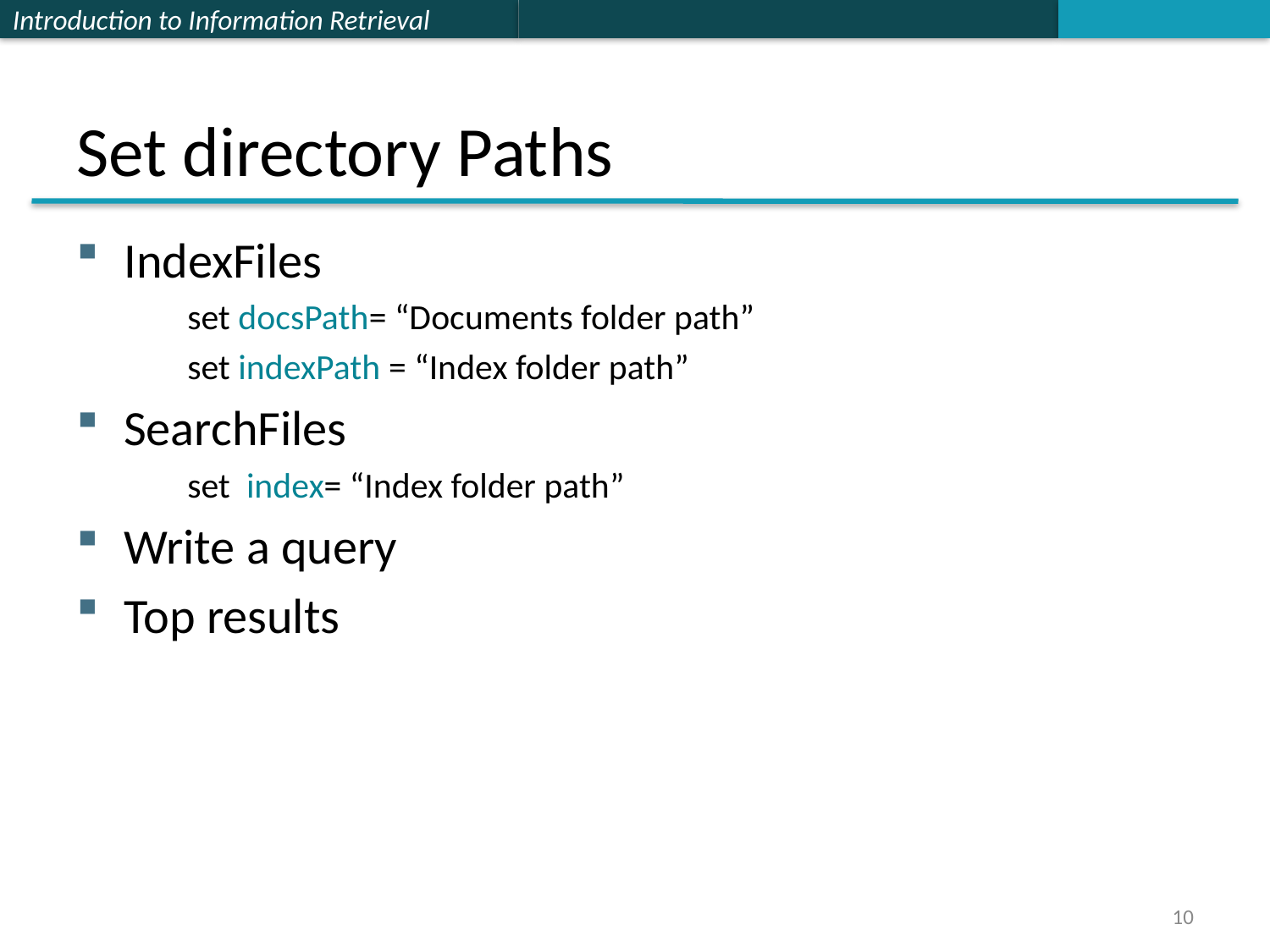

# Set directory Paths
IndexFiles
set docsPath= “Documents folder path”
set indexPath = “Index folder path”
SearchFiles
set  index= “Index folder path”
Write a query
Top results
10